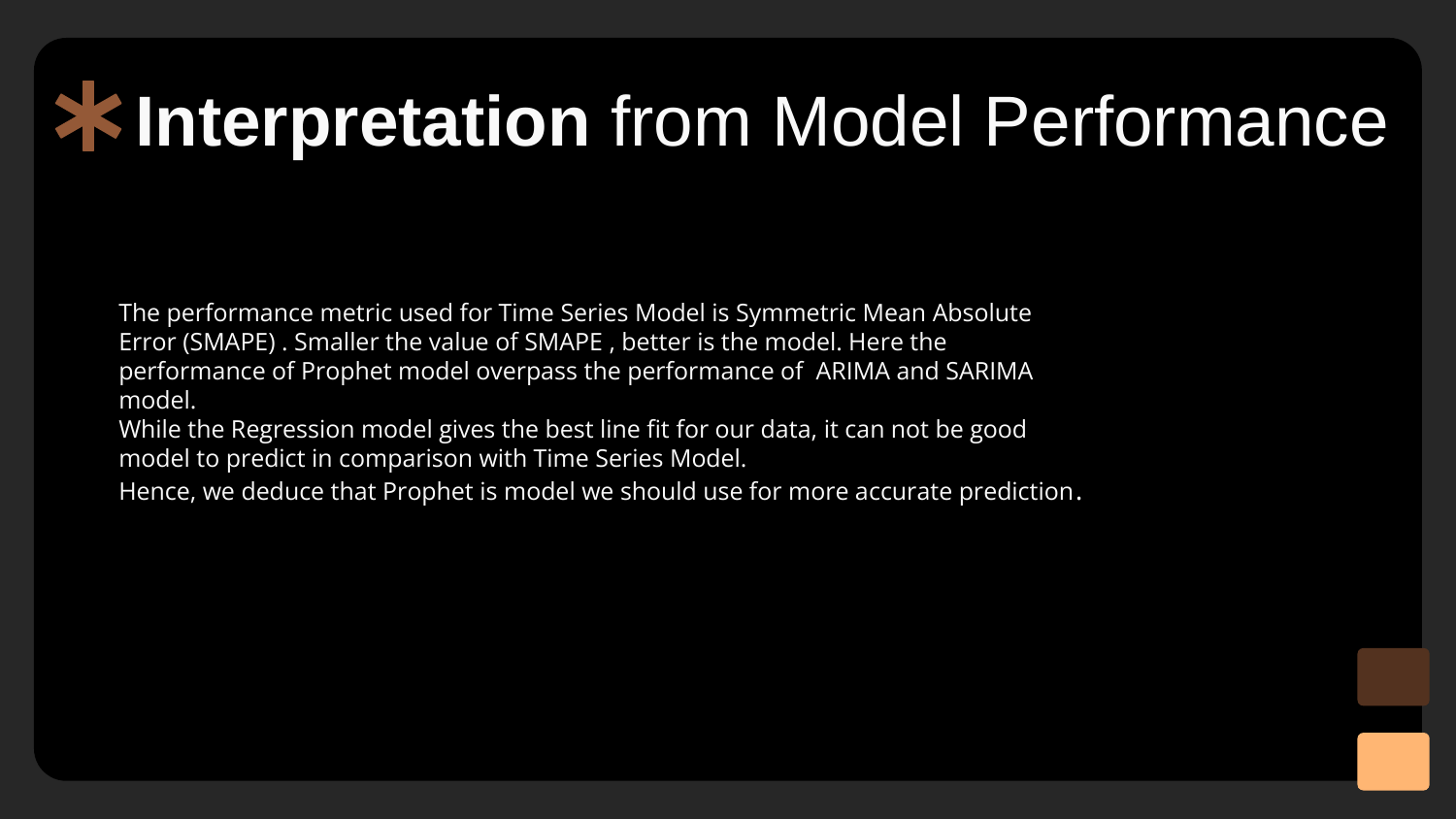

# Interpretation from Model Performance

The performance metric used for Time Series Model is Symmetric Mean Absolute Error (SMAPE) . Smaller the value of SMAPE , better is the model. Here the performance of Prophet model overpass the performance of  ARIMA and SARIMA model.
While the Regression model gives the best line fit for our data, it can not be good model to predict in comparison with Time Series Model.
Hence, we deduce that Prophet is model we should use for more accurate prediction.